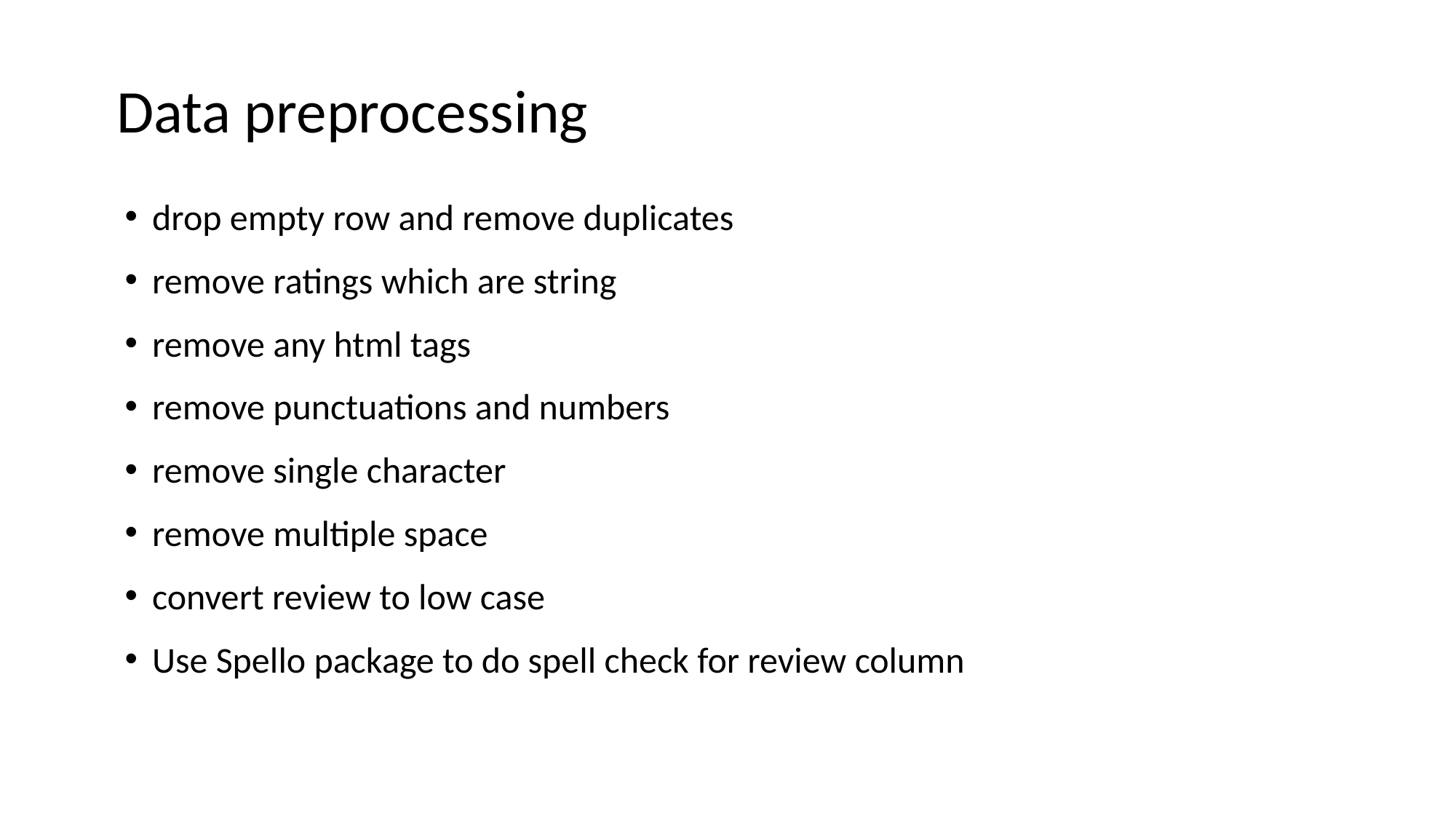

# Data preprocessing
drop empty row and remove duplicates
remove ratings which are string
remove any html tags
remove punctuations and numbers
remove single character
remove multiple space
convert review to low case
Use Spello package to do spell check for review column